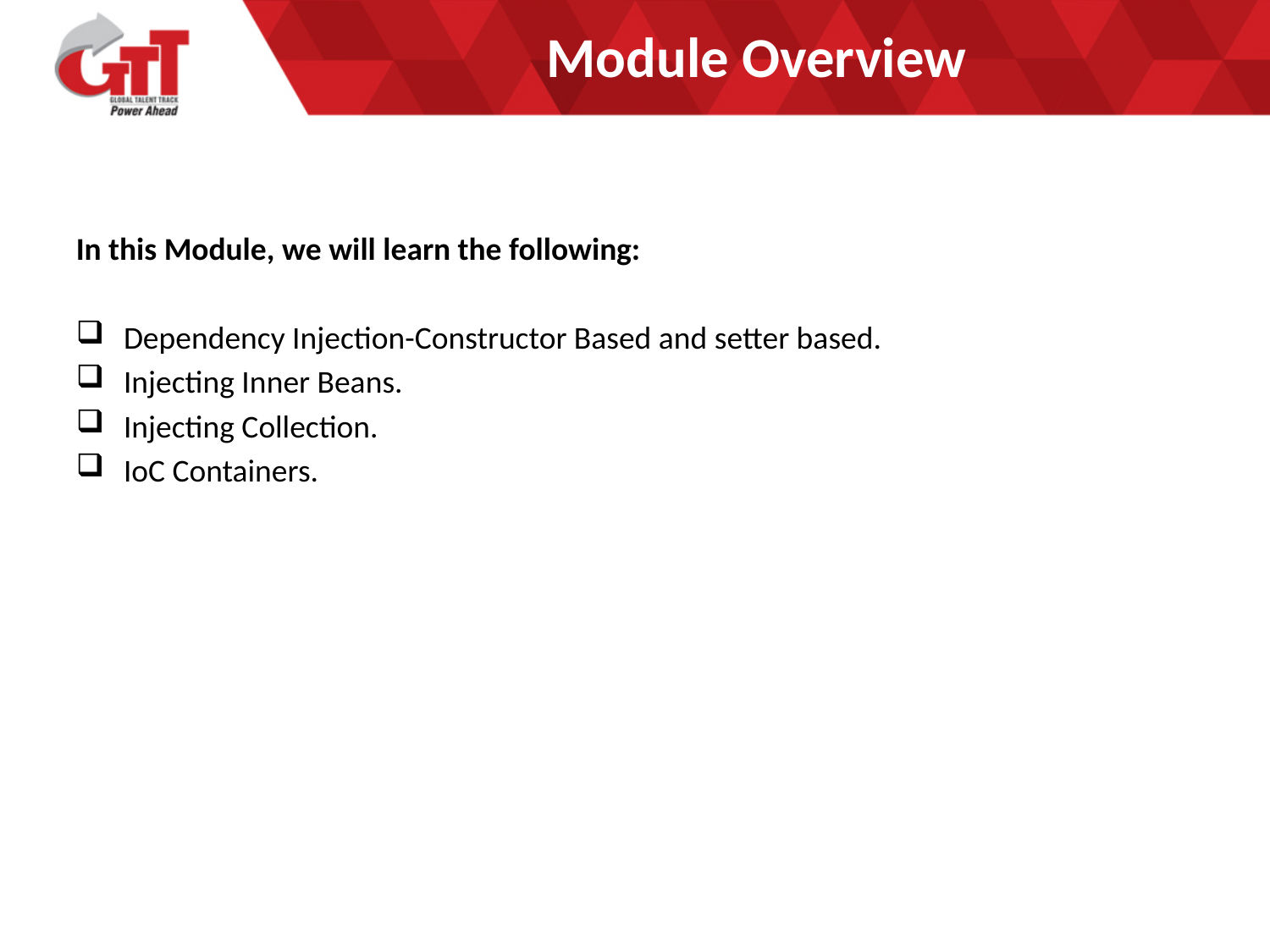

Module Overview
In this Module, we will learn the following:

Dependency Injection-Constructor Based and setter based.
Injecting Inner Beans.
Injecting Collection.
IoC Containers.